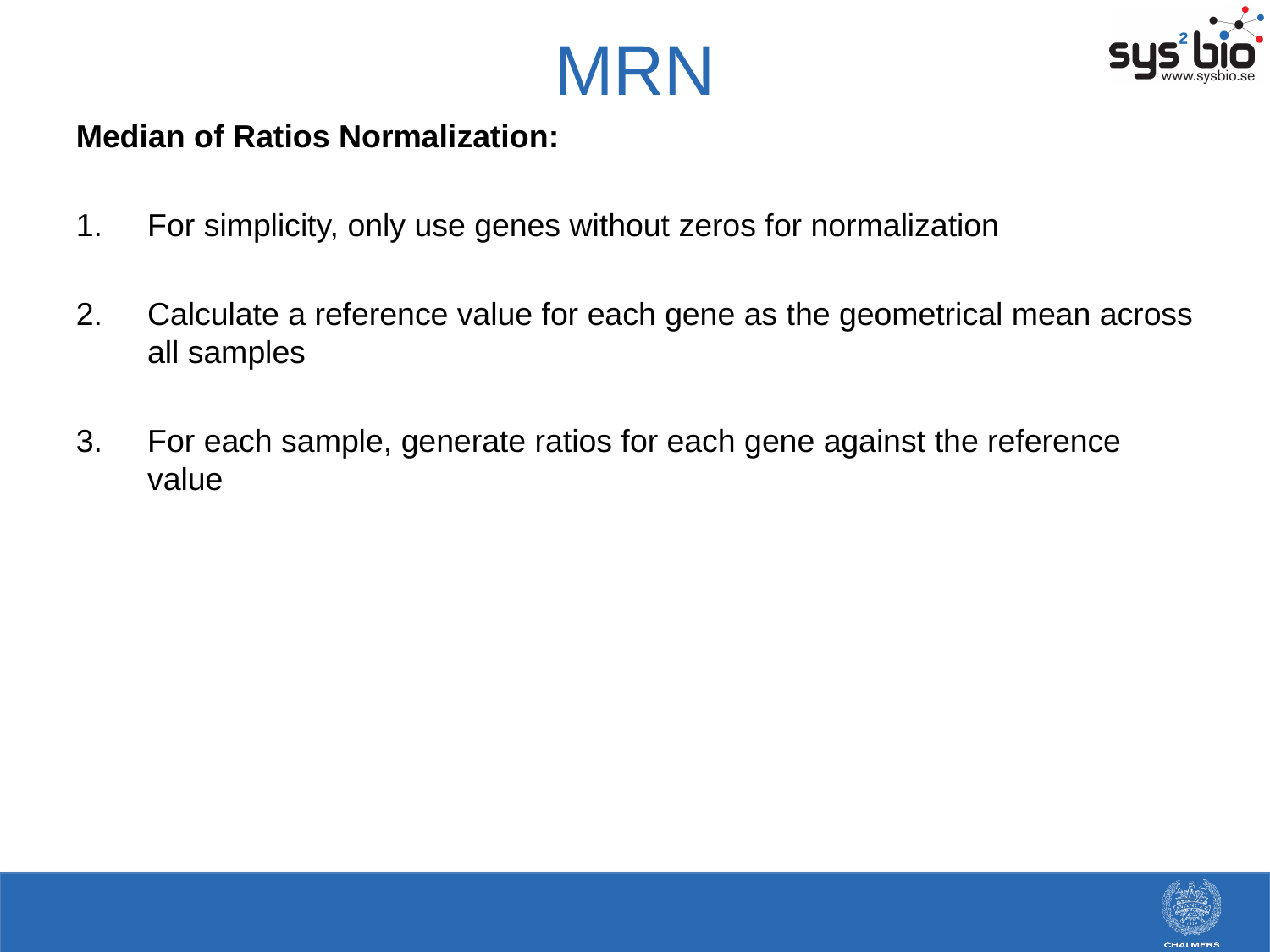

# MRN
Median of Ratios Normalization:

For simplicity, only use genes without zeros for normalization

Calculate a reference value for each gene as the geometrical mean across all samples

For each sample, generate ratios for each gene against the reference value